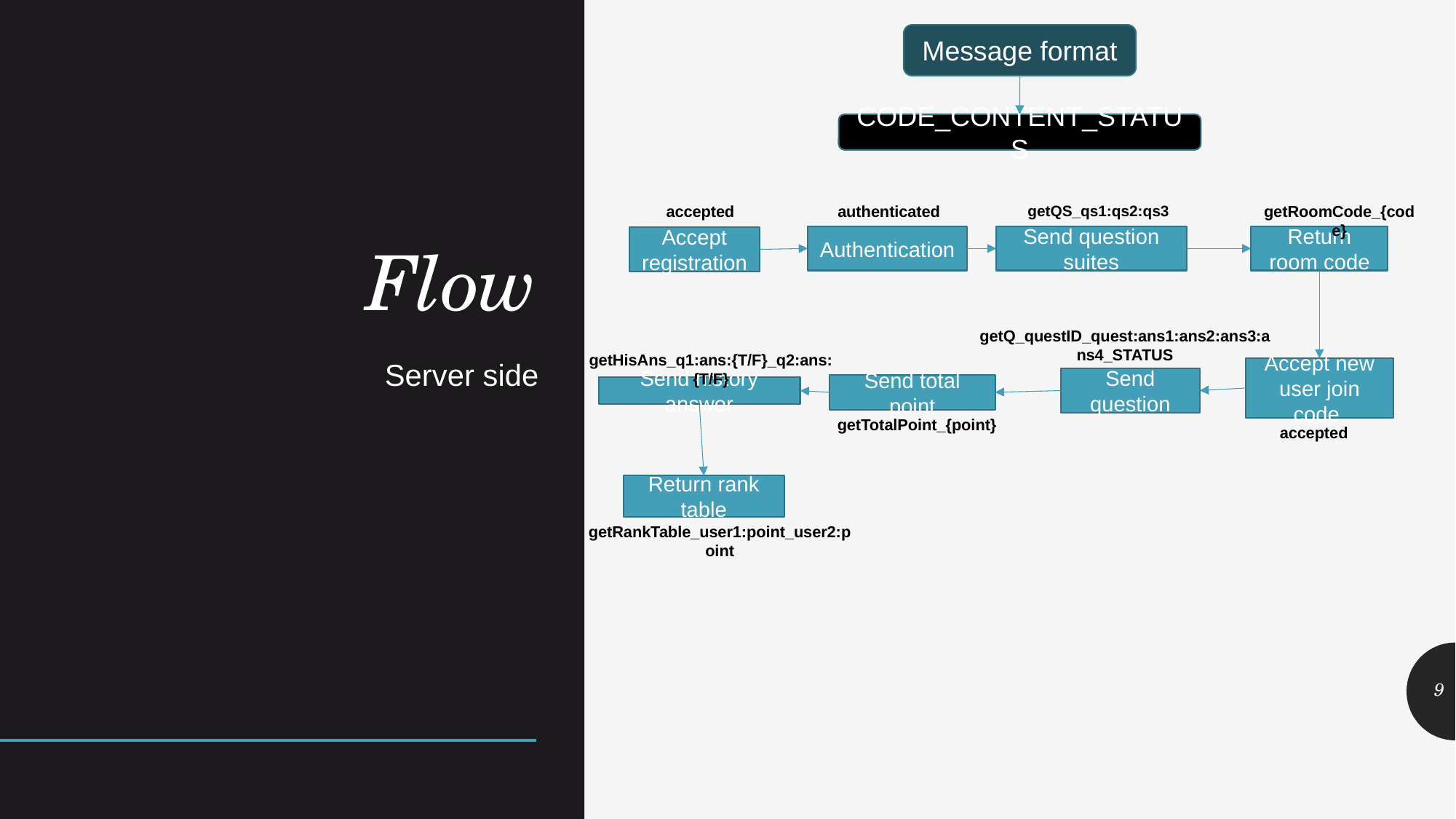

Message format
# Flow
CODE_CONTENT_STATUS
accepted
authenticated
getQS_qs1:qs2:qs3
getRoomCode_{code}
Authentication
Send question suites
Return room code
Accept registration
getQ_questID_quest:ans1:ans2:ans3:ans4_STATUS

getHisAns_q1:ans:{T/F}_q2:ans:{T/F}
Server side
Accept new user join code
Send question
Send total point
Send history answer
getTotalPoint_{point}
accepted
Return rank table
getRankTable_user1:point_user2:point

9